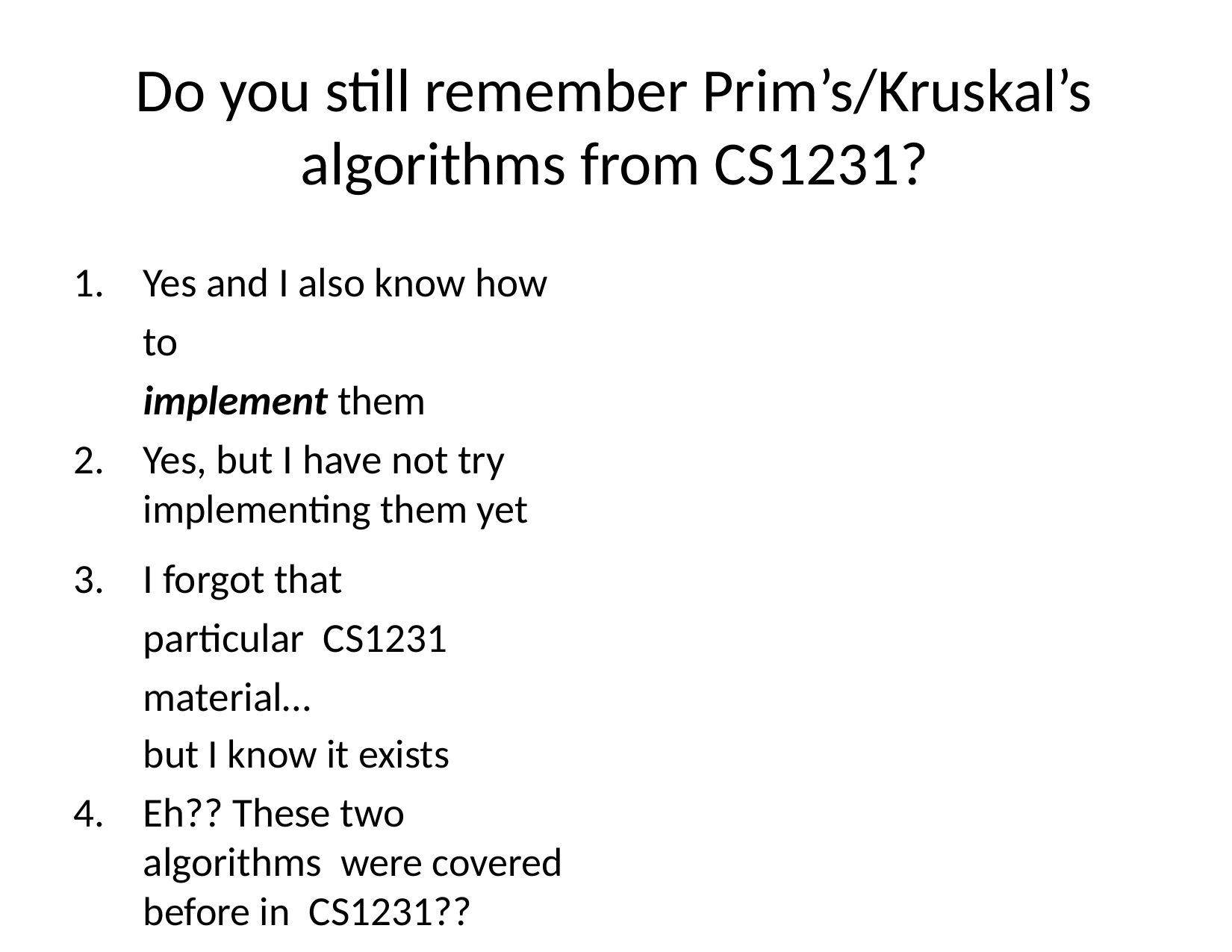

# Do you still remember Prim’s/Kruskal’s  algorithms from CS1231?
9

7

3
2	2

1	2	3	4	5

Yes and I also know how to
implement them
Yes, but I have not try  implementing them yet
I forgot that particular  CS1231 material…
but I know it exists
Eh?? These two algorithms  were covered before in  CS1231??
I haven’t took CS1231 ☹